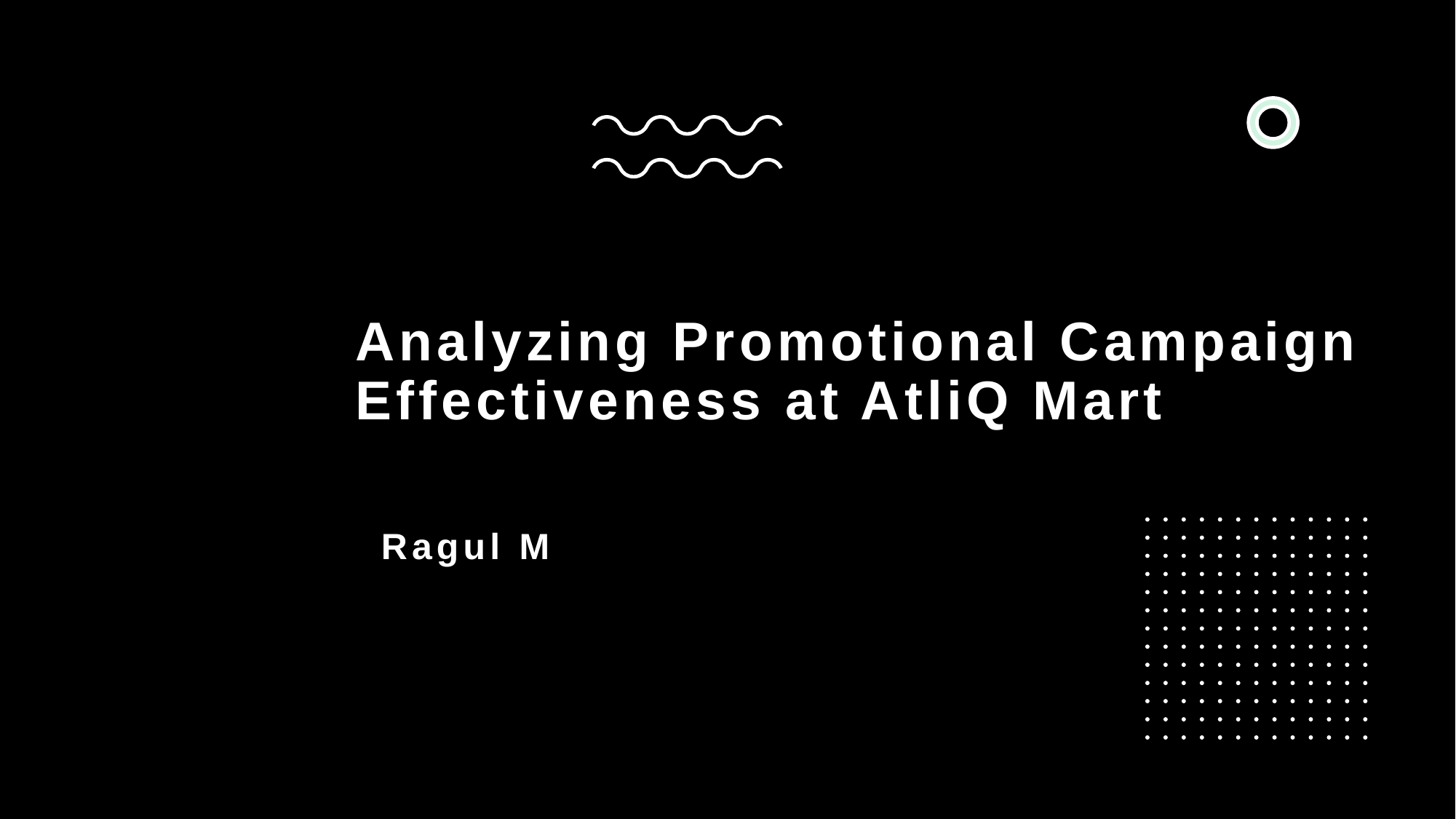

# Analyzing Promotional Campaign Effectiveness at AtliQ Mart
Ragul M